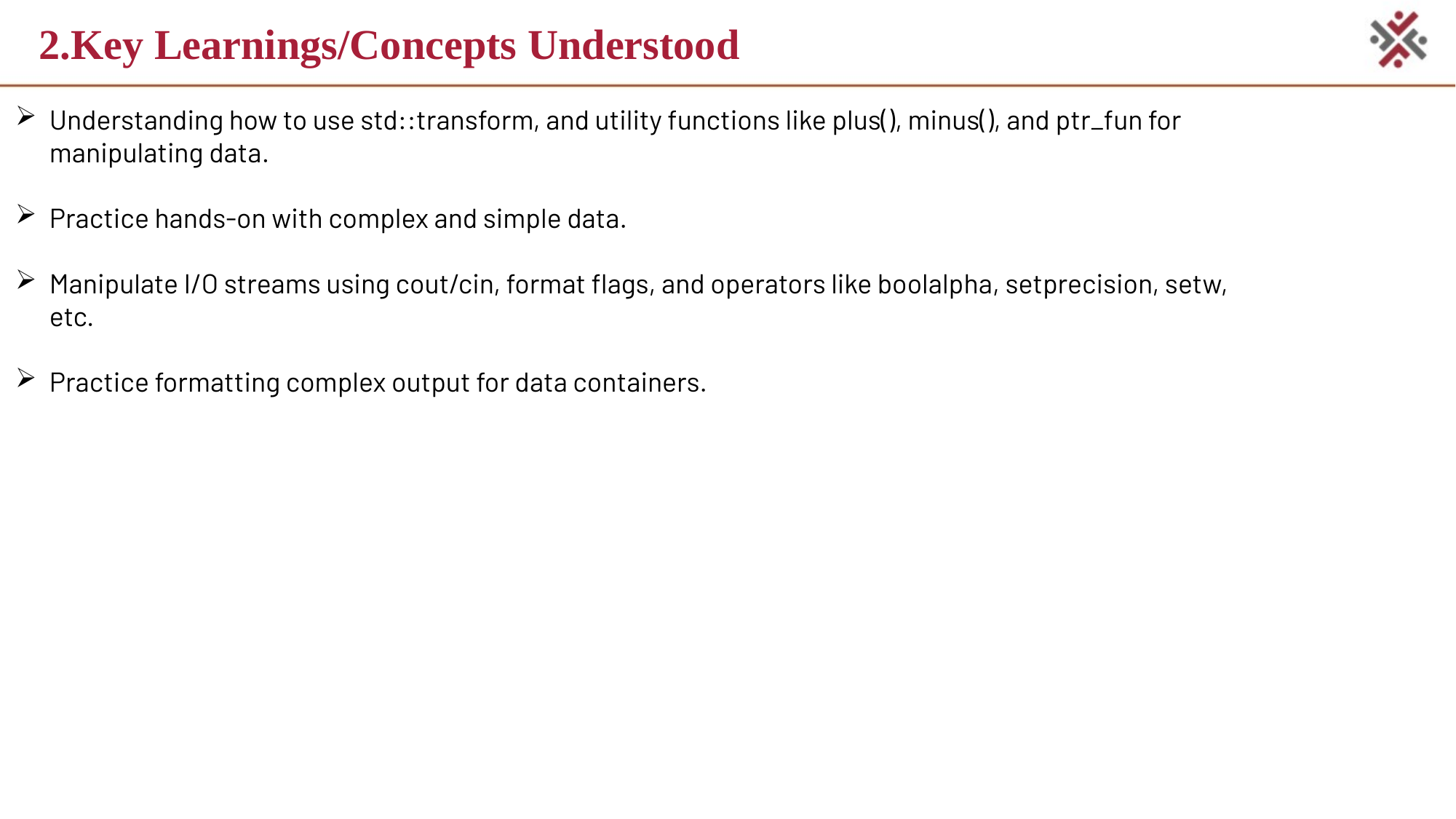

# 2.Key Learnings/Concepts Understood
| Understanding how to use std::transform, and utility functions like plus(), minus(), and ptr\_fun for manipulating data. Practice hands-on with complex and simple data. Manipulate I/O streams using cout/cin, format flags, and operators like boolalpha, setprecision, setw, etc. Practice formatting complex output for data containers. |
| --- |